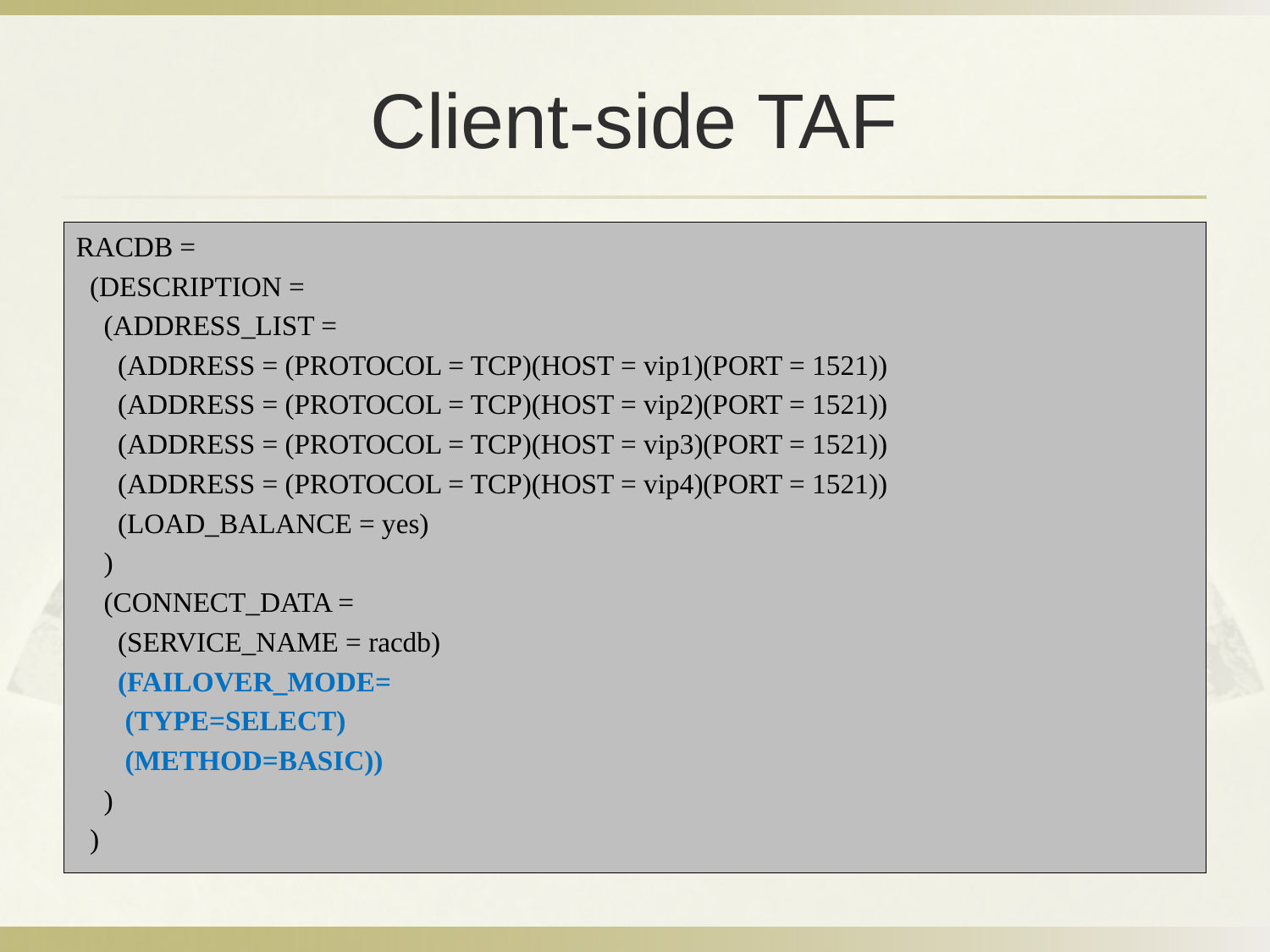

# Client-side TAF
RACDB =
  (DESCRIPTION =
    (ADDRESS_LIST =
      (ADDRESS = (PROTOCOL = TCP)(HOST = vip1)(PORT = 1521))
      (ADDRESS = (PROTOCOL = TCP)(HOST = vip2)(PORT = 1521))
      (ADDRESS = (PROTOCOL = TCP)(HOST = vip3)(PORT = 1521))
      (ADDRESS = (PROTOCOL = TCP)(HOST = vip4)(PORT = 1521))
      (LOAD_BALANCE = yes)
    )
    (CONNECT_DATA =
      (SERVICE_NAME = racdb)
      (FAILOVER_MODE=
       (TYPE=SELECT)
       (METHOD=BASIC))
    )
  )